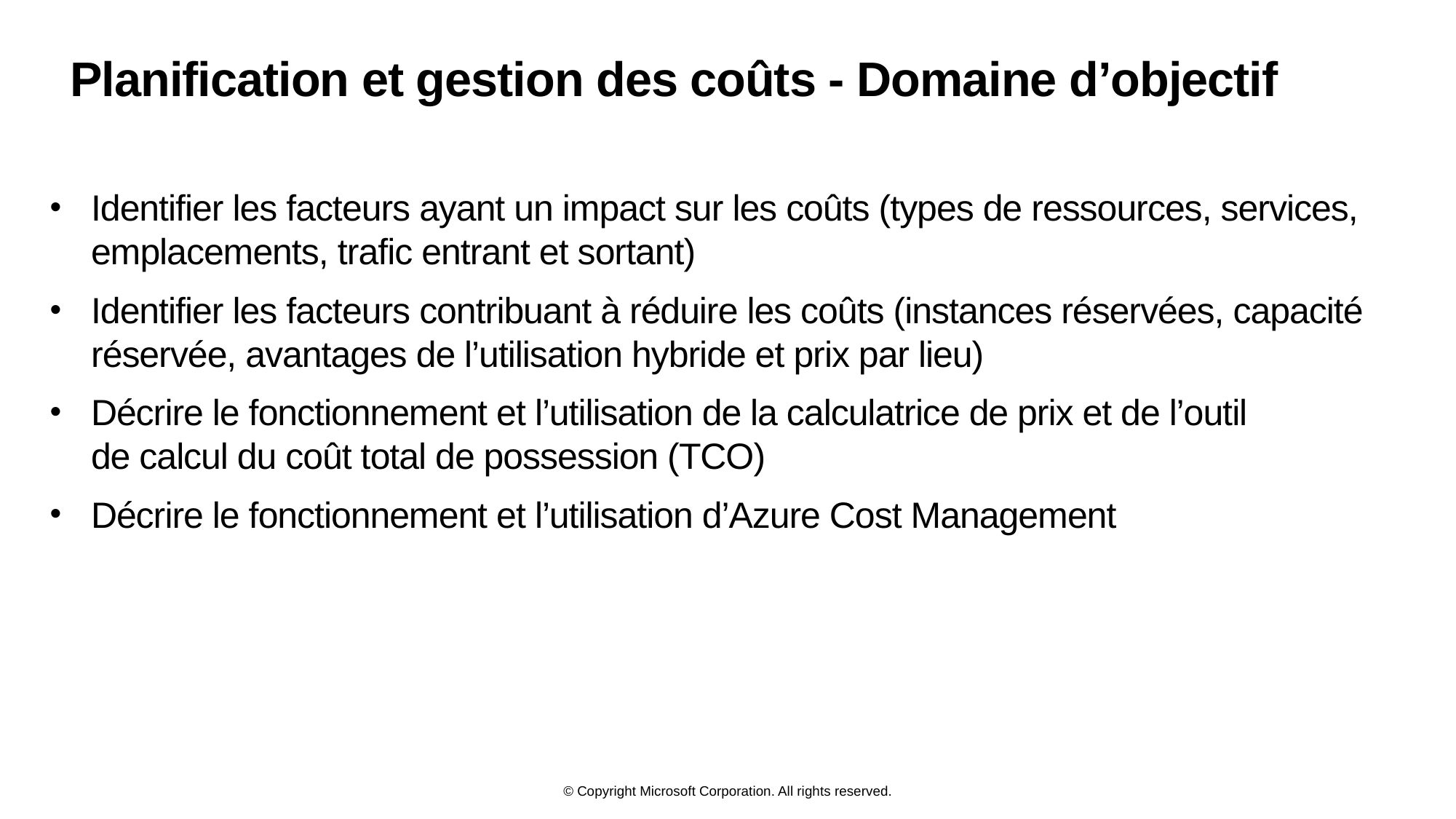

# Planification et gestion des coûts - Domaine d’objectif
Identifier les facteurs ayant un impact sur les coûts (types de ressources, services, emplacements, trafic entrant et sortant)
Identifier les facteurs contribuant à réduire les coûts (instances réservées, capacité réservée, avantages de l’utilisation hybride et prix par lieu)
Décrire le fonctionnement et l’utilisation de la calculatrice de prix et de l’outil
de calcul du coût total de possession (TCO)
Décrire le fonctionnement et l’utilisation d’Azure Cost Management